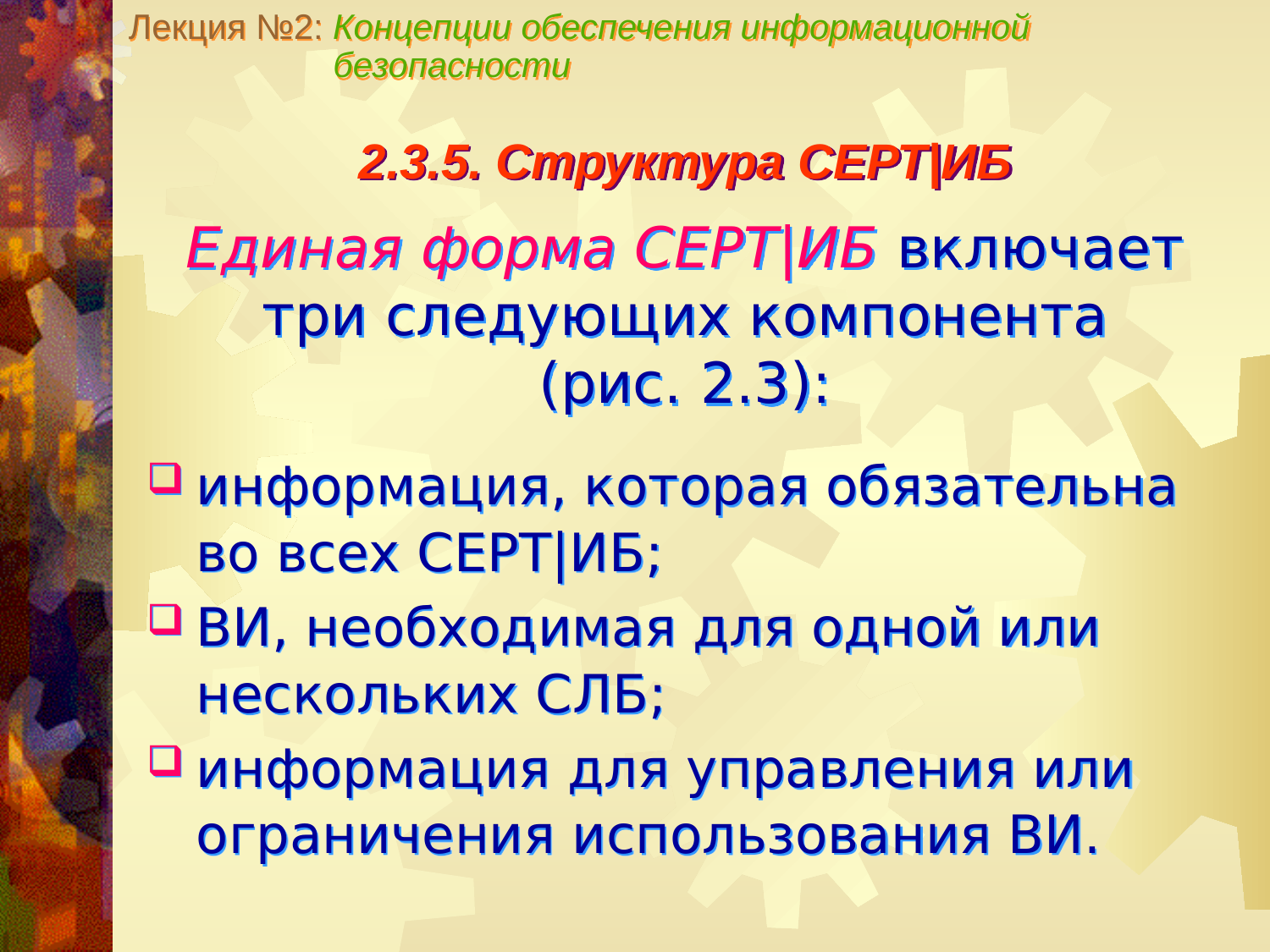

Лекция №2: Концепции обеспечения информационной
                       безопасности
2.3.5. Структура СЕРТ|ИБ
Единая форма СЕРТ|ИБ включает три следующих компонента
(рис. 2.3):
информация, которая обязательна во всех СЕРТ|ИБ;
ВИ, необходимая для одной или нескольких СЛБ;
информация для управления или ограничения использования ВИ.